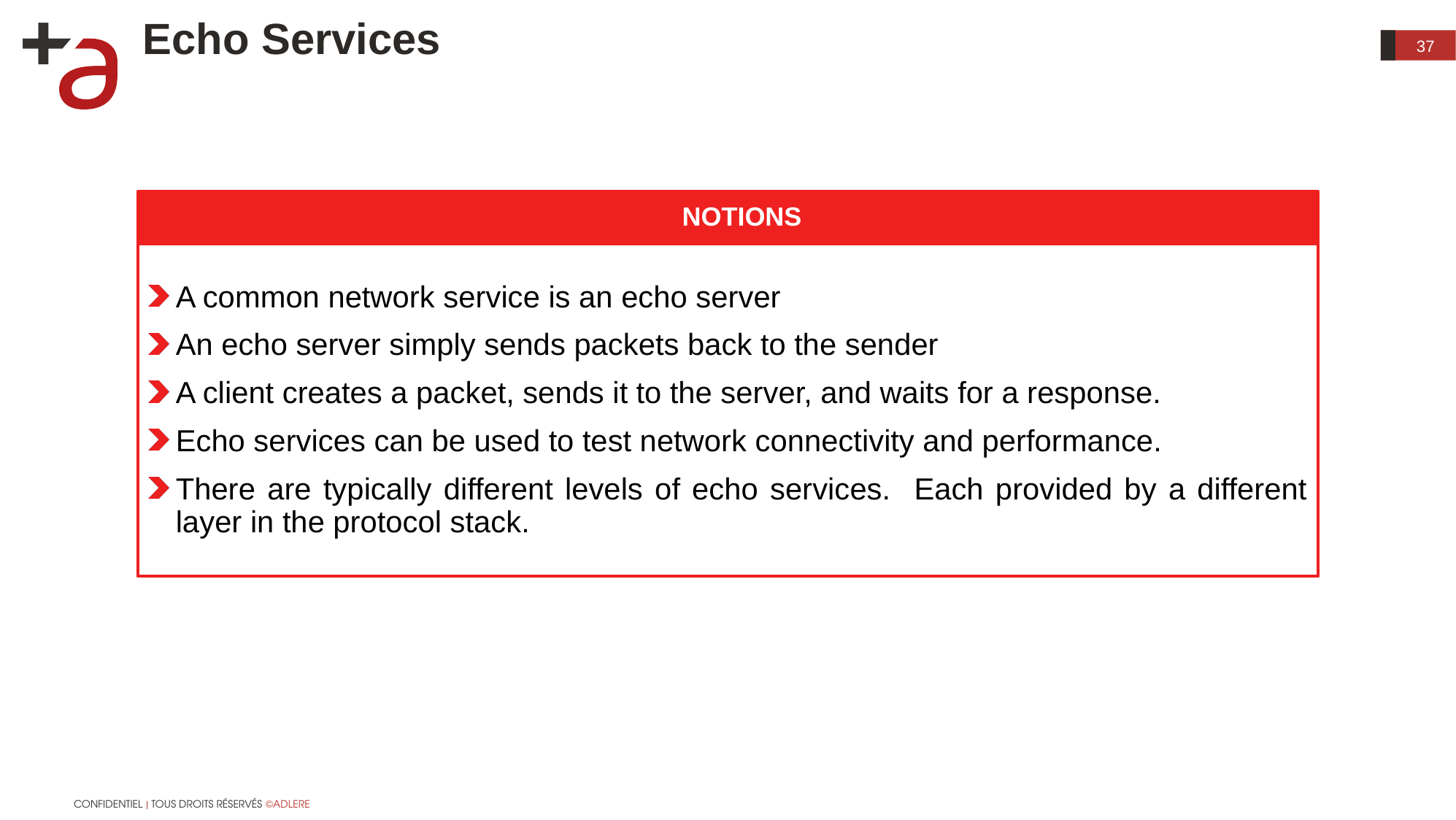

# Echo Services
37

Notions
A common network service is an echo server
An echo server simply sends packets back to the sender
A client creates a packet, sends it to the server, and waits for a response.
Echo services can be used to test network connectivity and performance.
There are typically different levels of echo services.  Each provided by a different layer in the protocol stack.